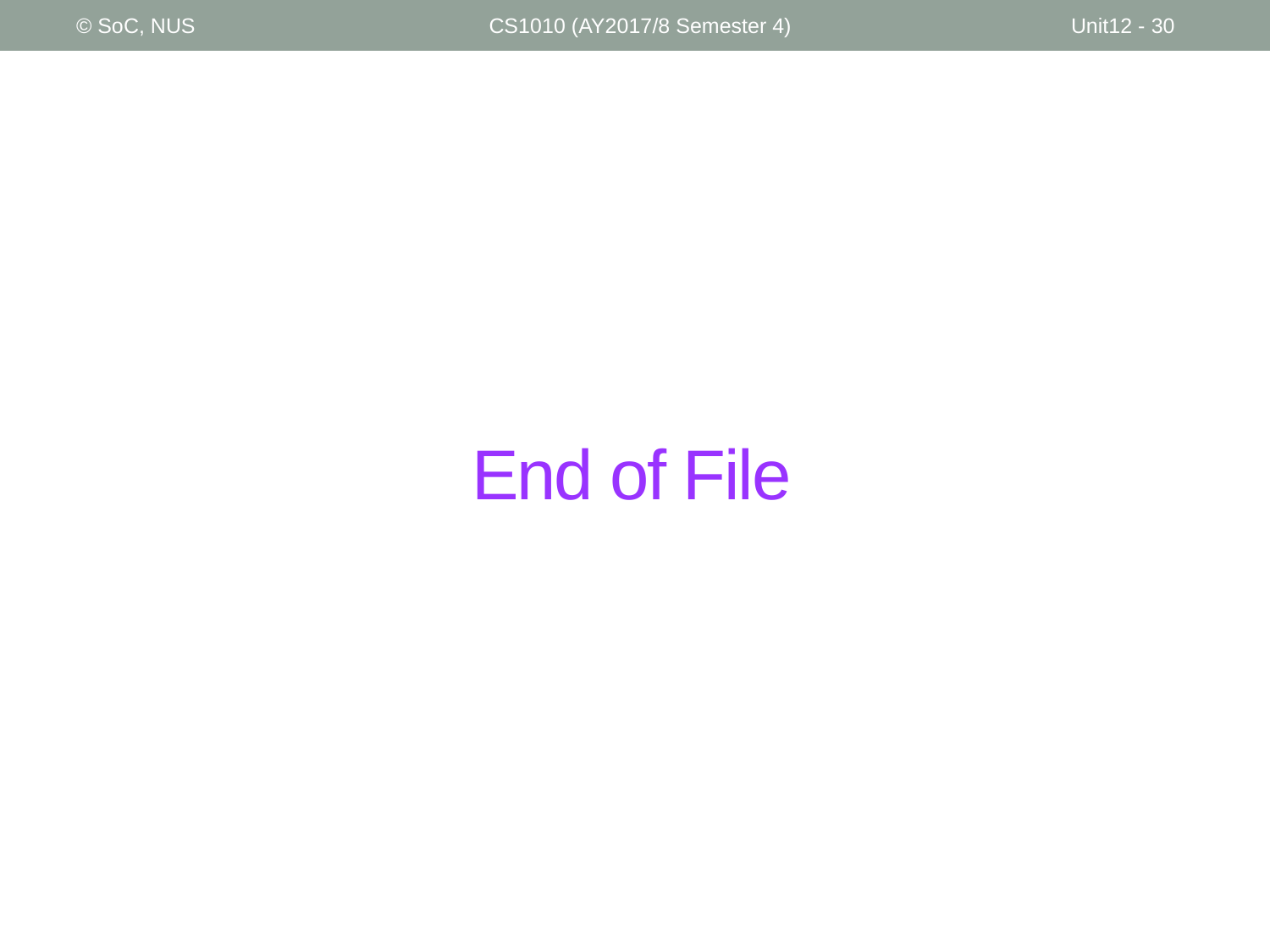

© SoC, NUS
CS1010 (AY2017/8 Semester 4)
Unit12 - 30
# End of File